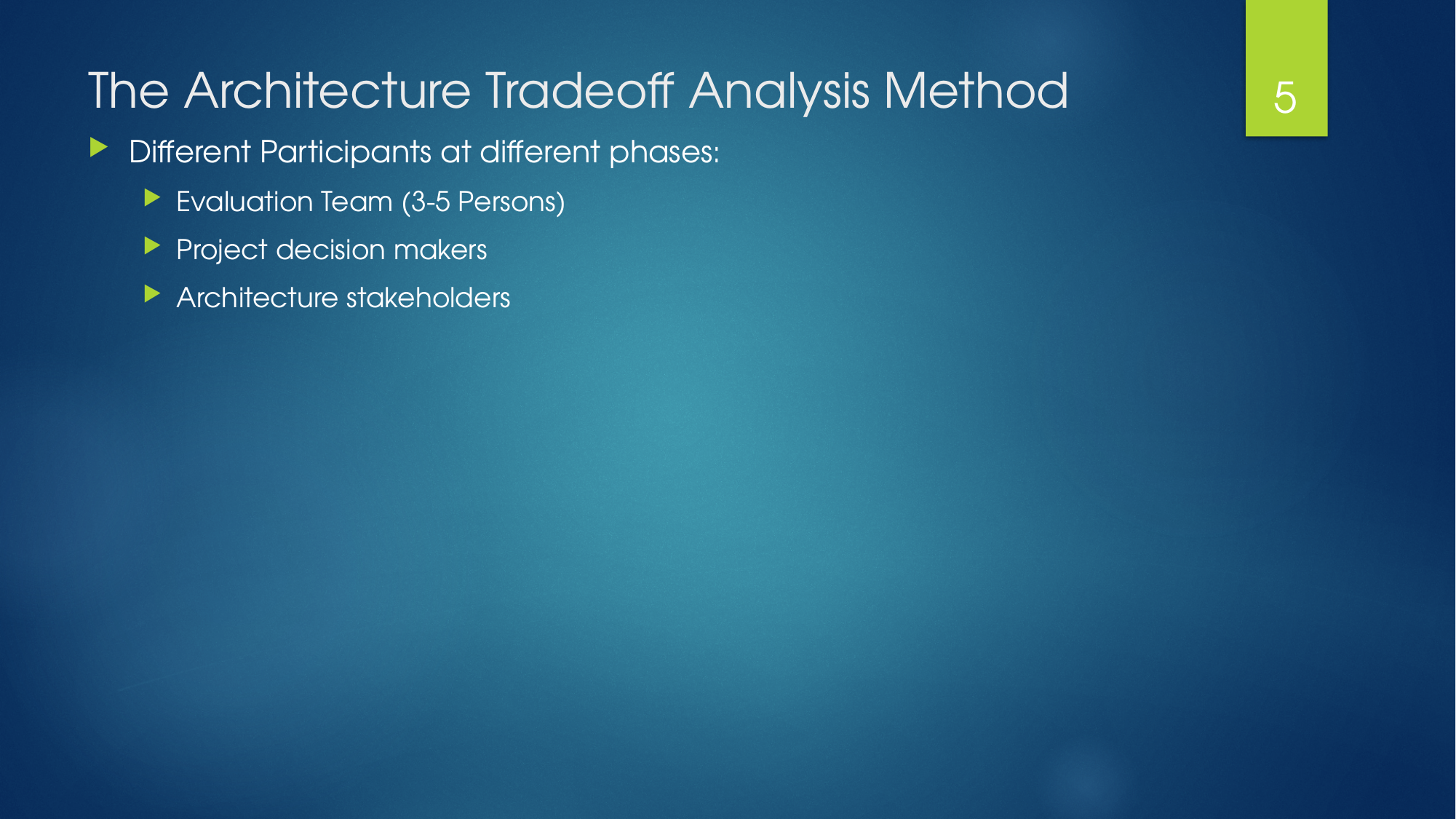

5
# The Architecture Tradeoff Analysis Method
Different Participants at different phases:
Evaluation Team (3-5 Persons)
Project decision makers
Architecture stakeholders